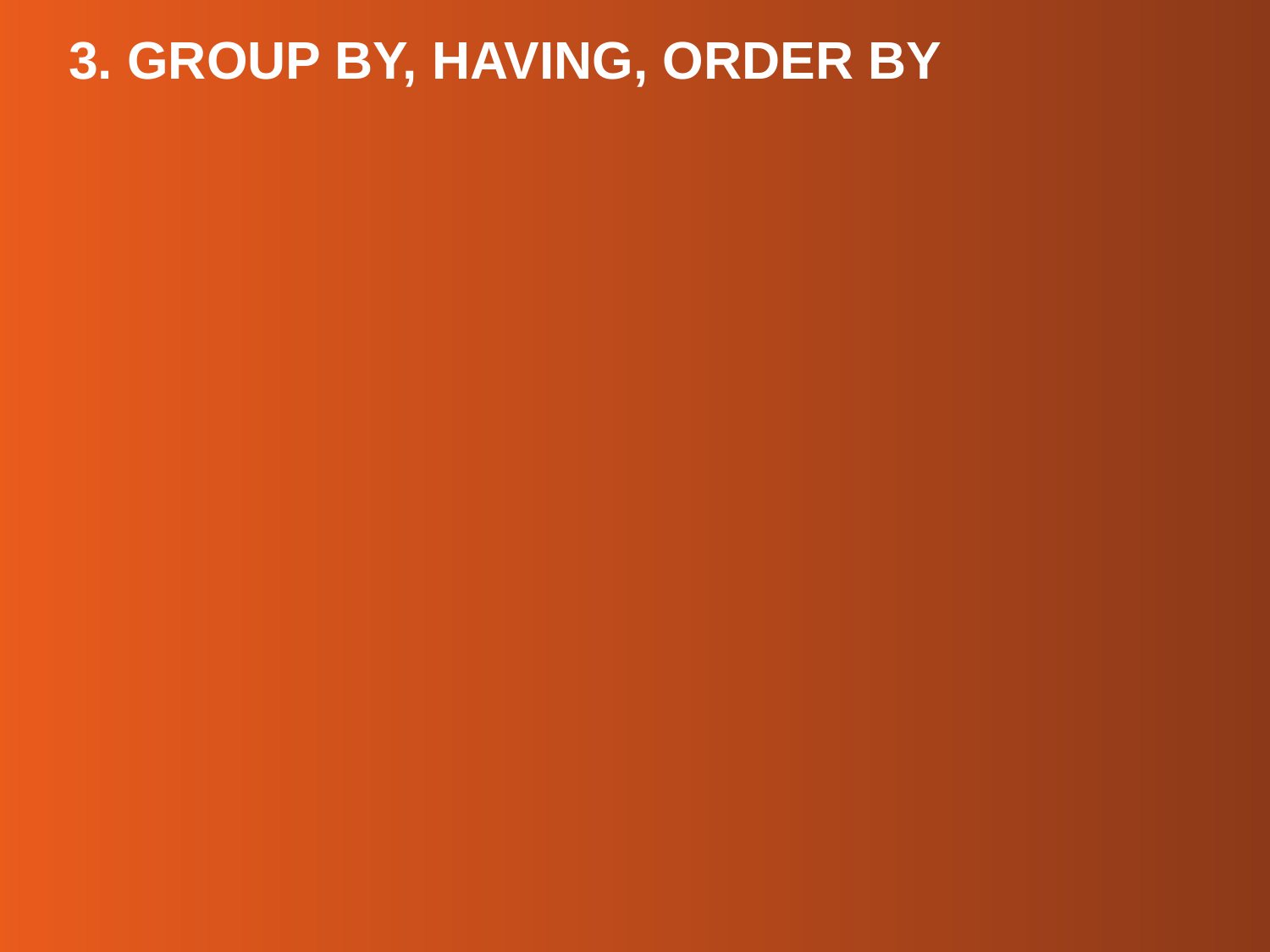

# 3. GROUP BY, HAVING, ORDER BY